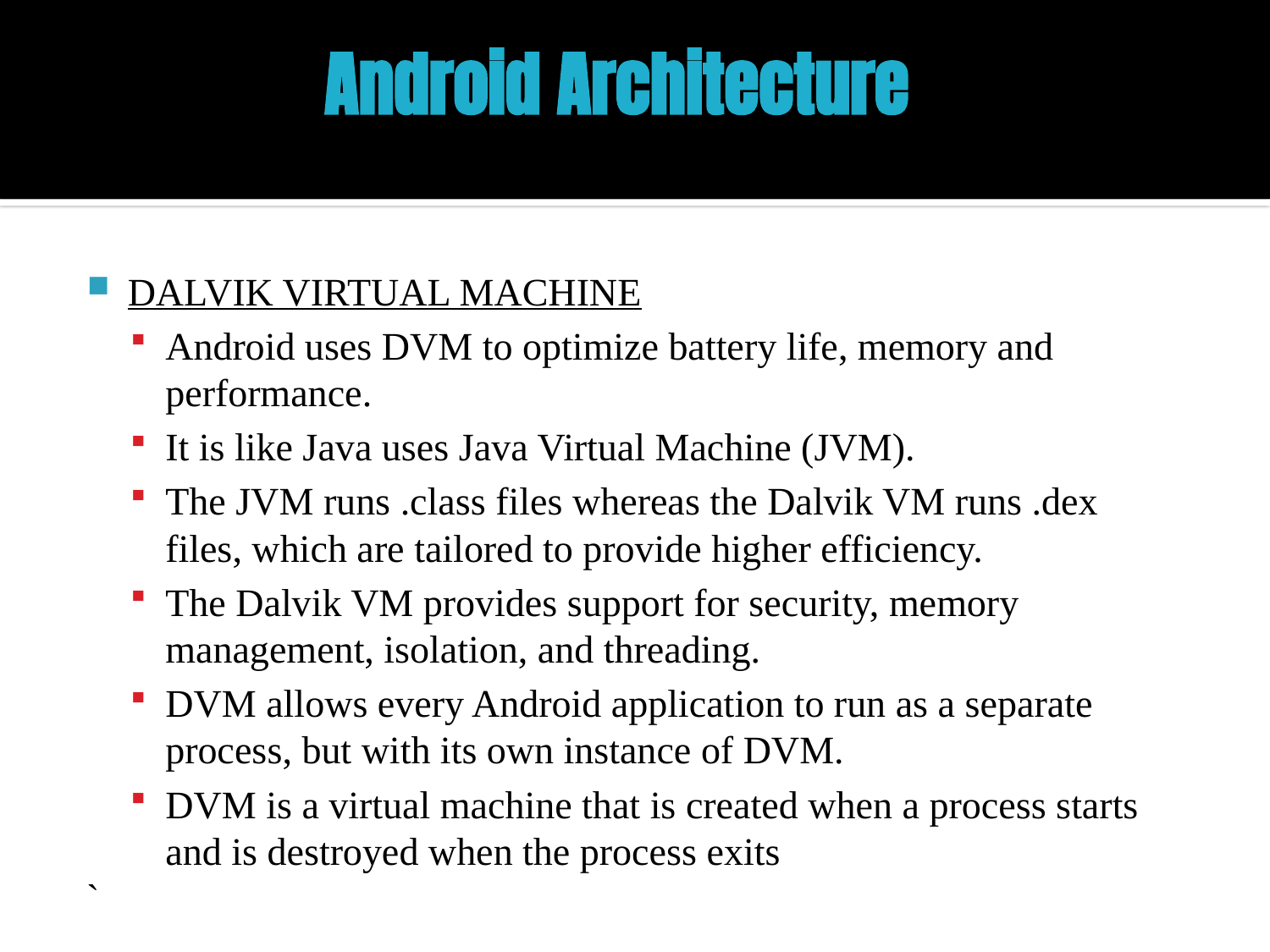

# Android Architecture
DALVIK VIRTUAL MACHINE
Android uses DVM to optimize battery life, memory and performance.
It is like Java uses Java Virtual Machine (JVM).
The JVM runs .class files whereas the Dalvik VM runs .dex files, which are tailored to provide higher efficiency.
The Dalvik VM provides support for security, memory management, isolation, and threading.
DVM allows every Android application to run as a separate process, but with its own instance of DVM.
DVM is a virtual machine that is created when a process starts and is destroyed when the process exits
`